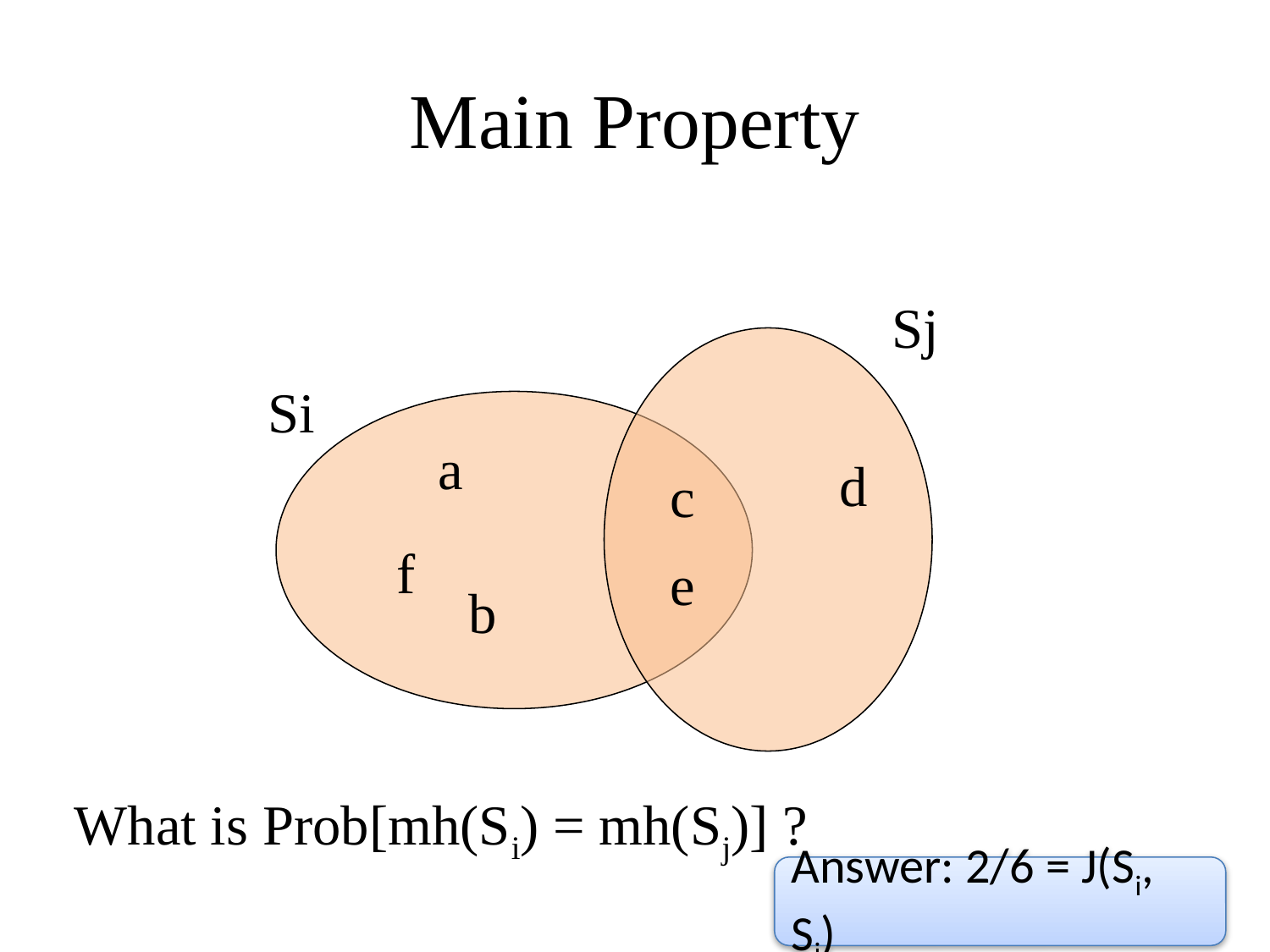

# Main Property
Sj

Si

a
d
c
f
e
b
What is Prob[mh(Si) = mh(Sj)] ?
Answer: 2/6 = J(Si, Sj)
48